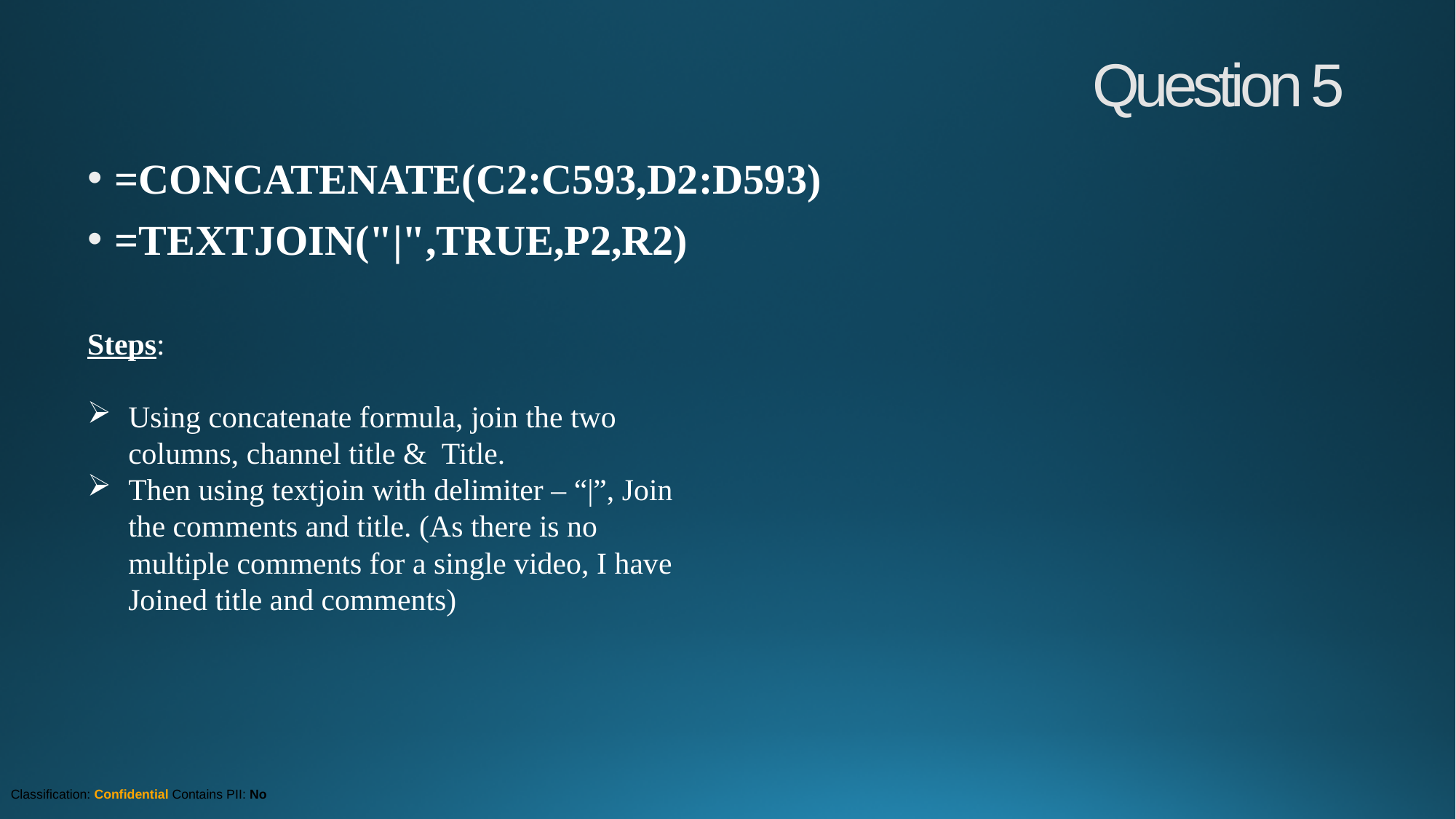

# Question 5
=CONCATENATE(C2:C593,D2:D593)
=TEXTJOIN("|",TRUE,P2,R2)
Steps:

Using concatenate formula, join the two columns, channel title &  Title.
Then using textjoin with delimiter – “|”, Join the comments and title. (As there is no multiple comments for a single video, I have Joined title and comments)